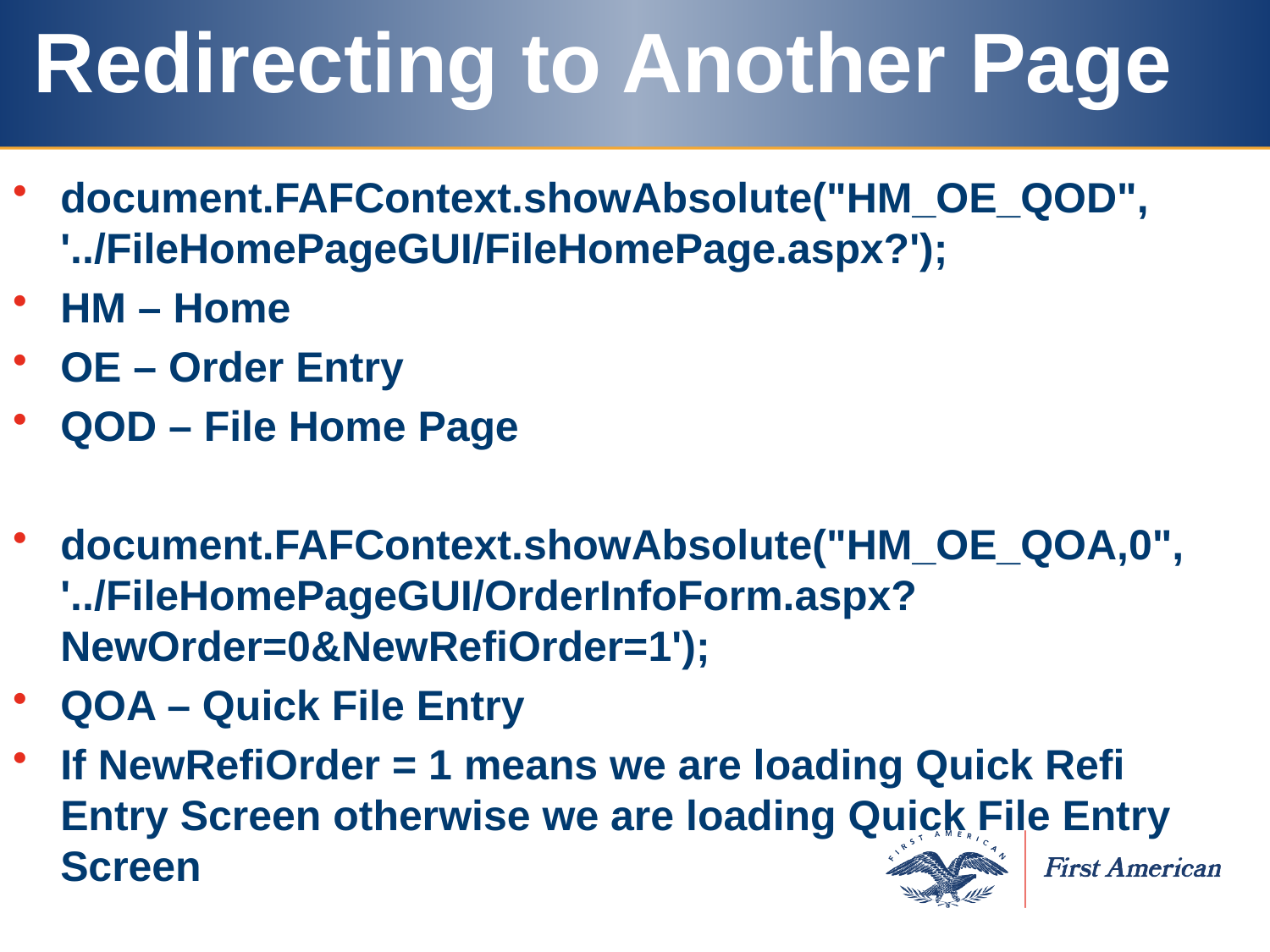

# Redirecting to Another Page
document.FAFContext.showAbsolute("HM_OE_QOD", '../FileHomePageGUI/FileHomePage.aspx?');
HM – Home
OE – Order Entry
QOD – File Home Page

document.FAFContext.showAbsolute("HM_OE_QOA,0", '../FileHomePageGUI/OrderInfoForm.aspx?NewOrder=0&NewRefiOrder=1');
QOA – Quick File Entry
If NewRefiOrder = 1 means we are loading Quick Refi Entry Screen otherwise we are loading Quick File Entry Screen